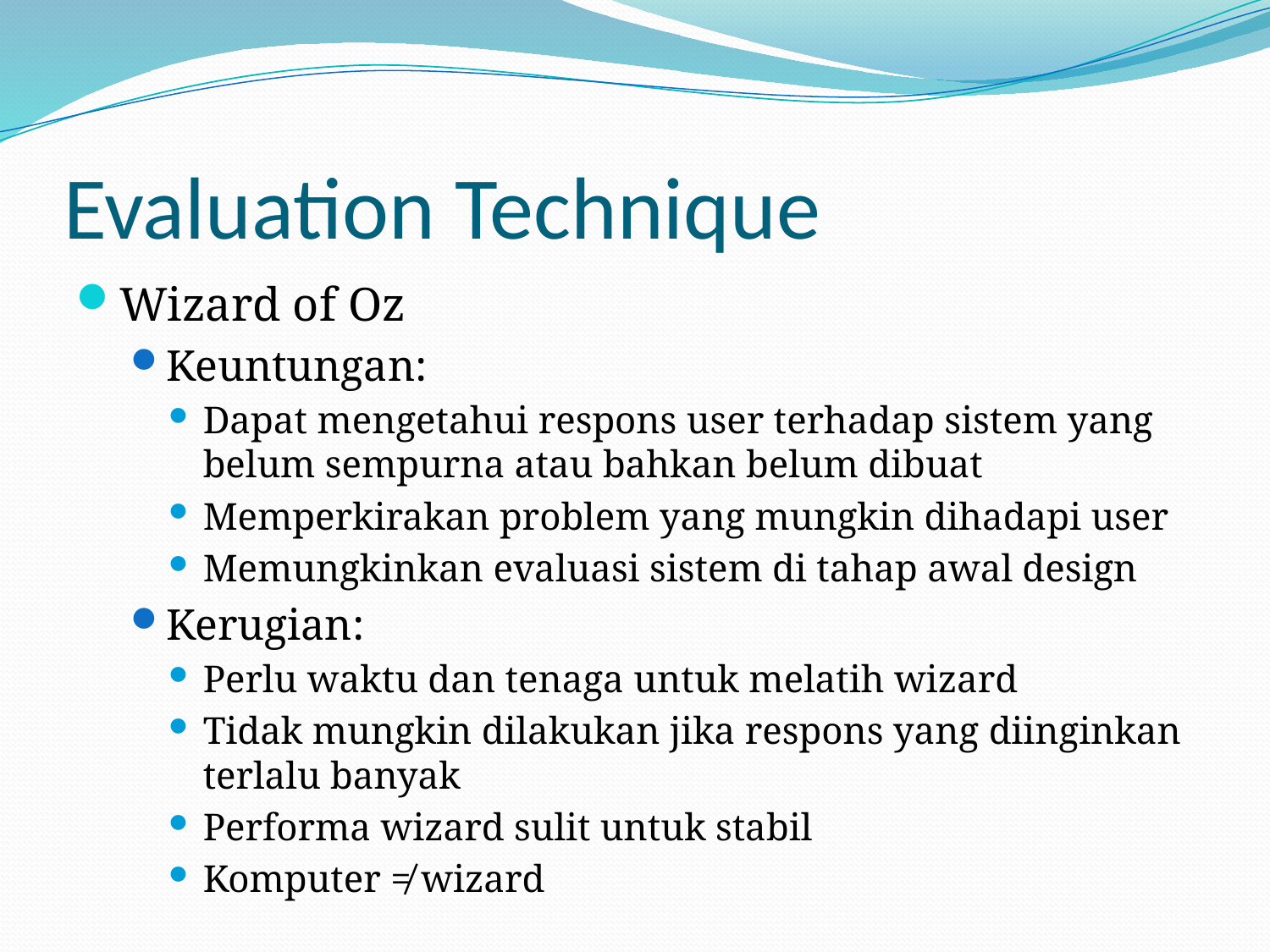

# Evaluation Technique
Wizard of Oz
Keuntungan:
Dapat mengetahui respons user terhadap sistem yang belum sempurna atau bahkan belum dibuat
Memperkirakan problem yang mungkin dihadapi user
Memungkinkan evaluasi sistem di tahap awal design
Kerugian:
Perlu waktu dan tenaga untuk melatih wizard
Tidak mungkin dilakukan jika respons yang diinginkan terlalu banyak
Performa wizard sulit untuk stabil
Komputer ≠ wizard